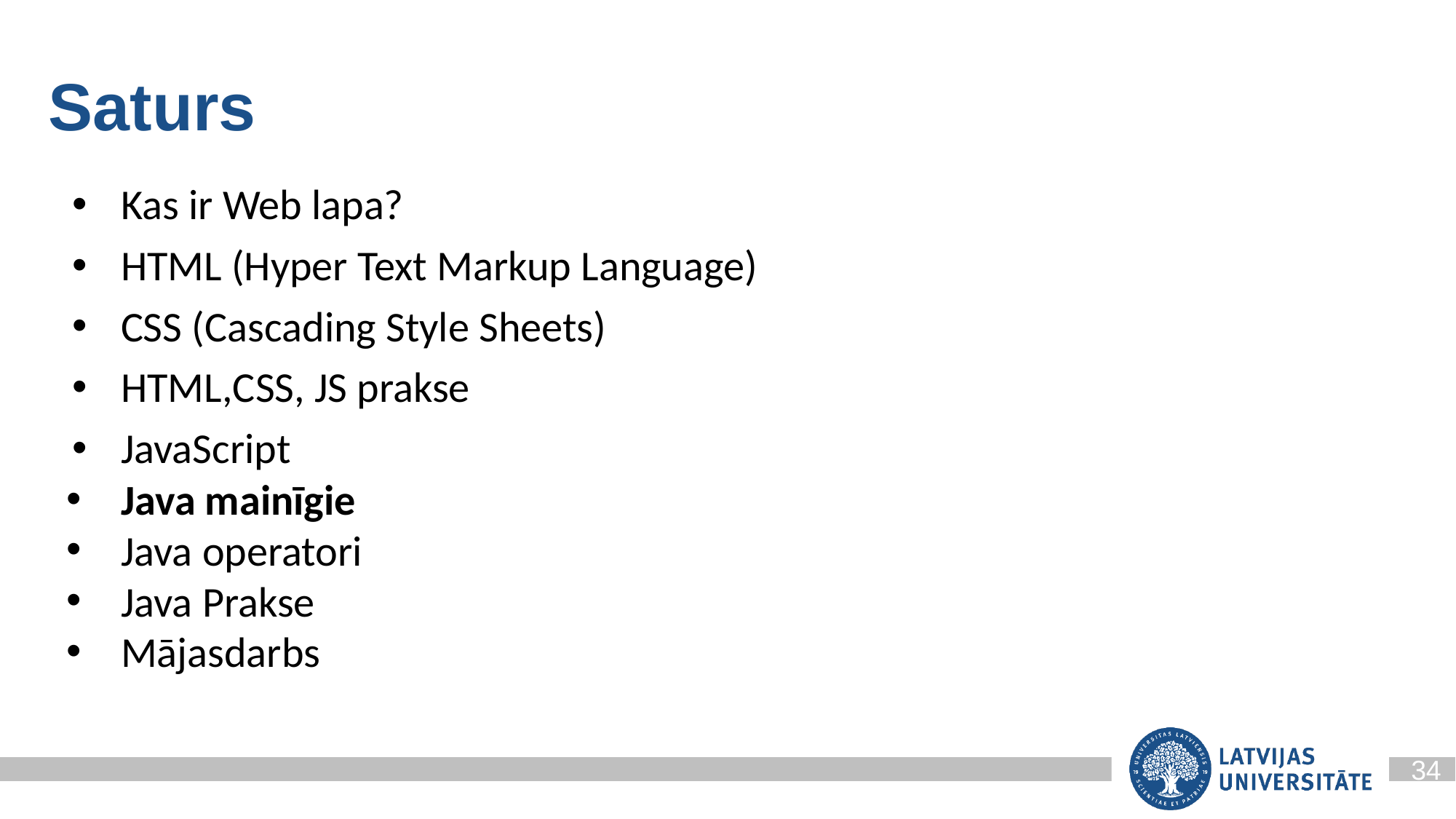

# Saturs
Kas ir Web lapa?
HTML (Hyper Text Markup Language)
CSS (Cascading Style Sheets)
HTML,CSS, JS prakse
JavaScript
Java mainīgie
Java operatori
Java Prakse
Mājasdarbs
34